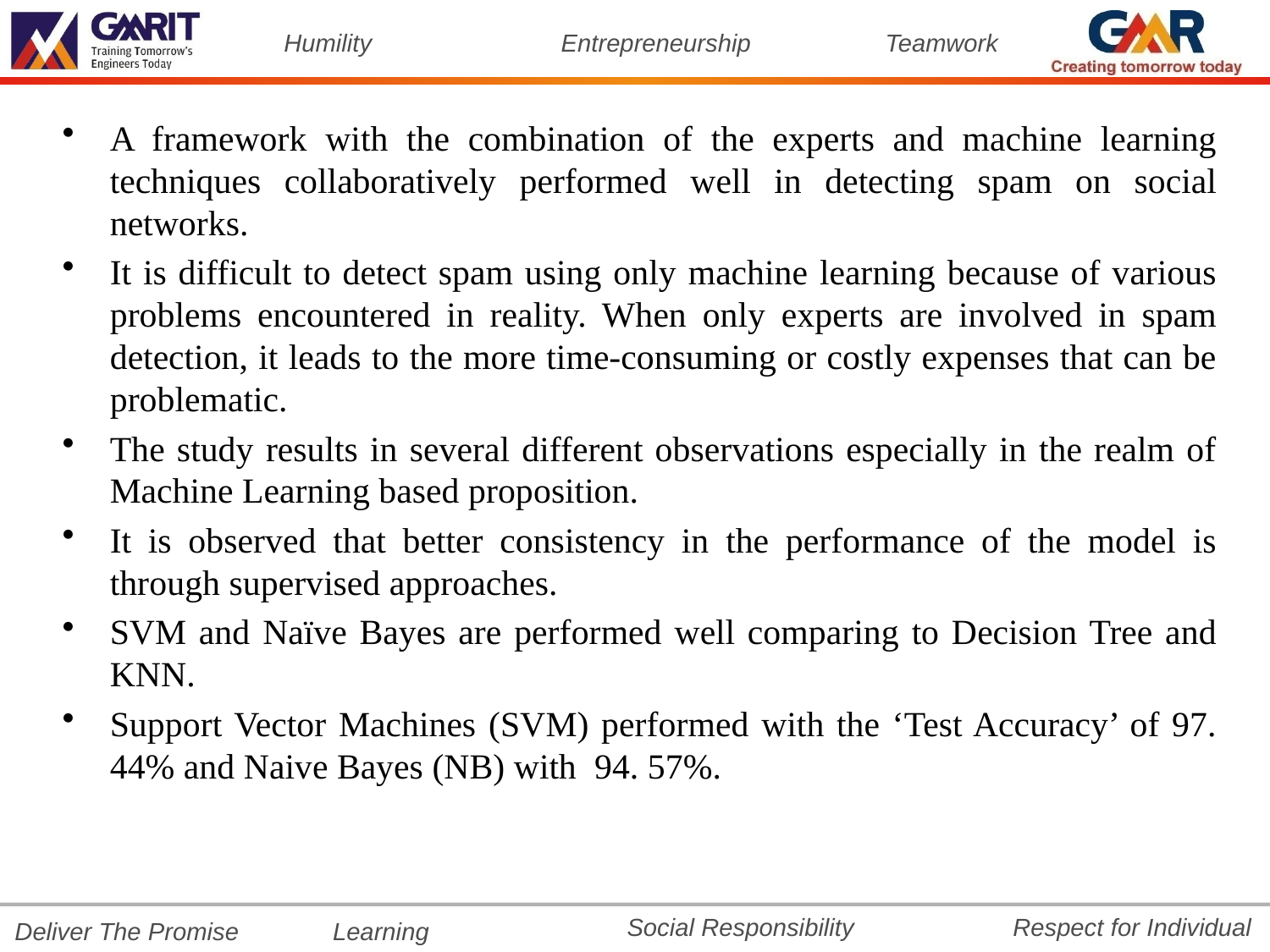

A framework with the combination of the experts and machine learning techniques collaboratively performed well in detecting spam on social networks.
It is difficult to detect spam using only machine learning because of various problems encountered in reality. When only experts are involved in spam detection, it leads to the more time-consuming or costly expenses that can be problematic.
The study results in several different observations especially in the realm of Machine Learning based proposition.
It is observed that better consistency in the performance of the model is through supervised approaches.
SVM and Naïve Bayes are performed well comparing to Decision Tree and KNN.
Support Vector Machines (SVM) performed with the ‘Test Accuracy’ of 97. 44% and Naive Bayes (NB) with  94. 57%.